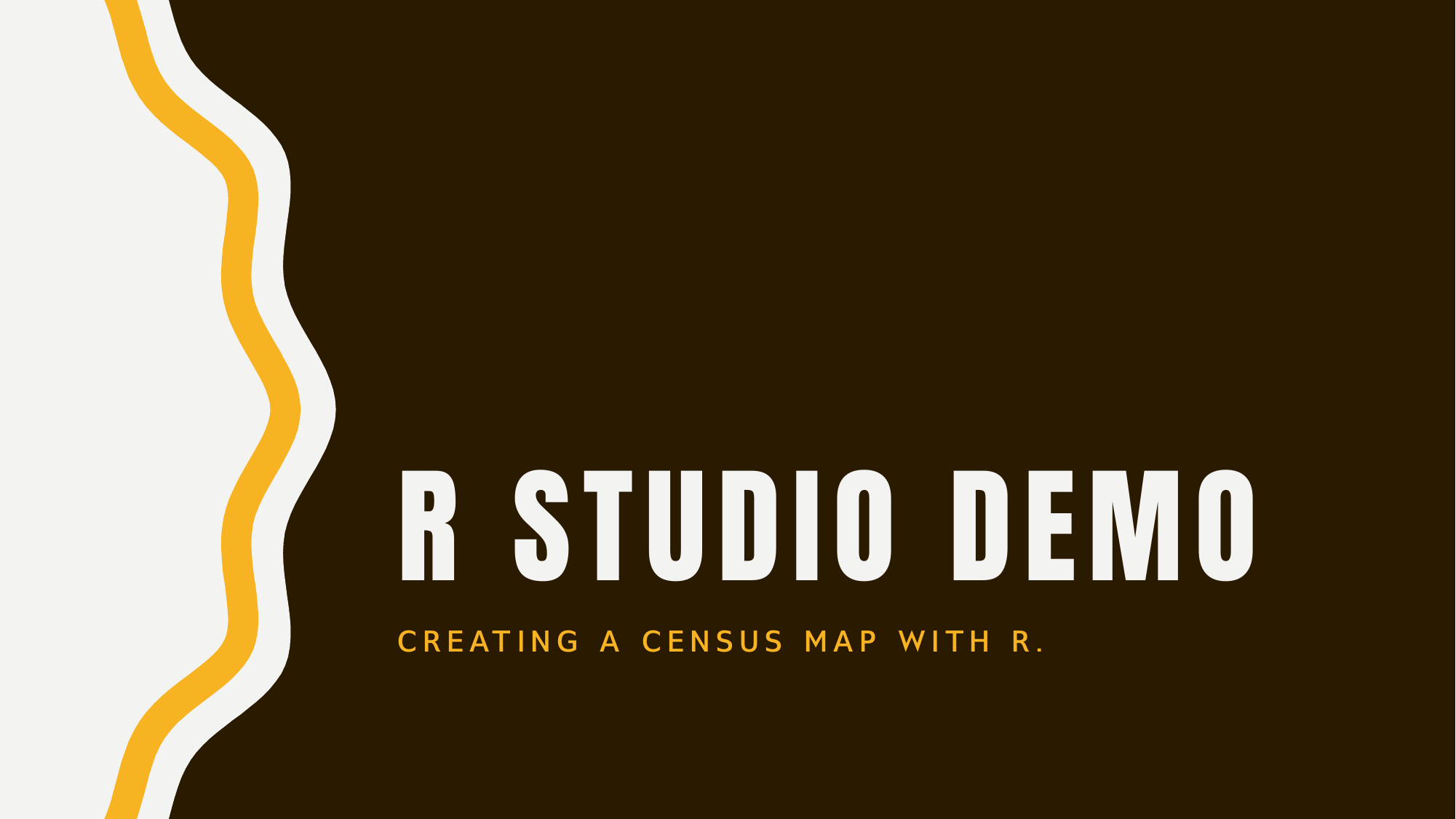

# R studio Demo
Creating a Census Map with R.